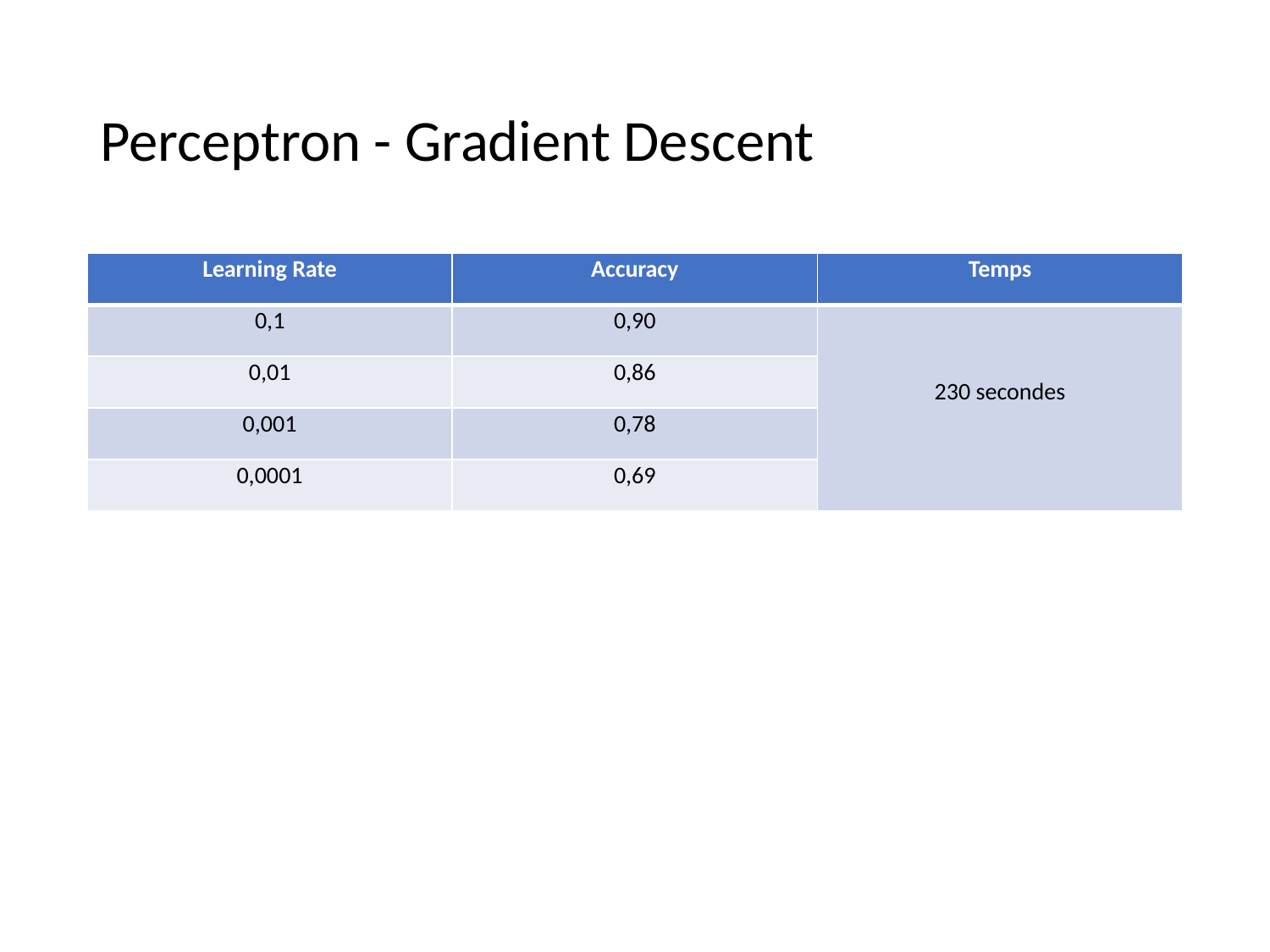

# Perceptron - Gradient Descent
| Learning Rate | Accuracy | Temps |
| --- | --- | --- |
| 0,1 | 0,90 | 230 secondes |
| 0,01 | 0,86 |  |
| 0,001 | 0,78 |  |
| 0,0001 | 0,69 |  |